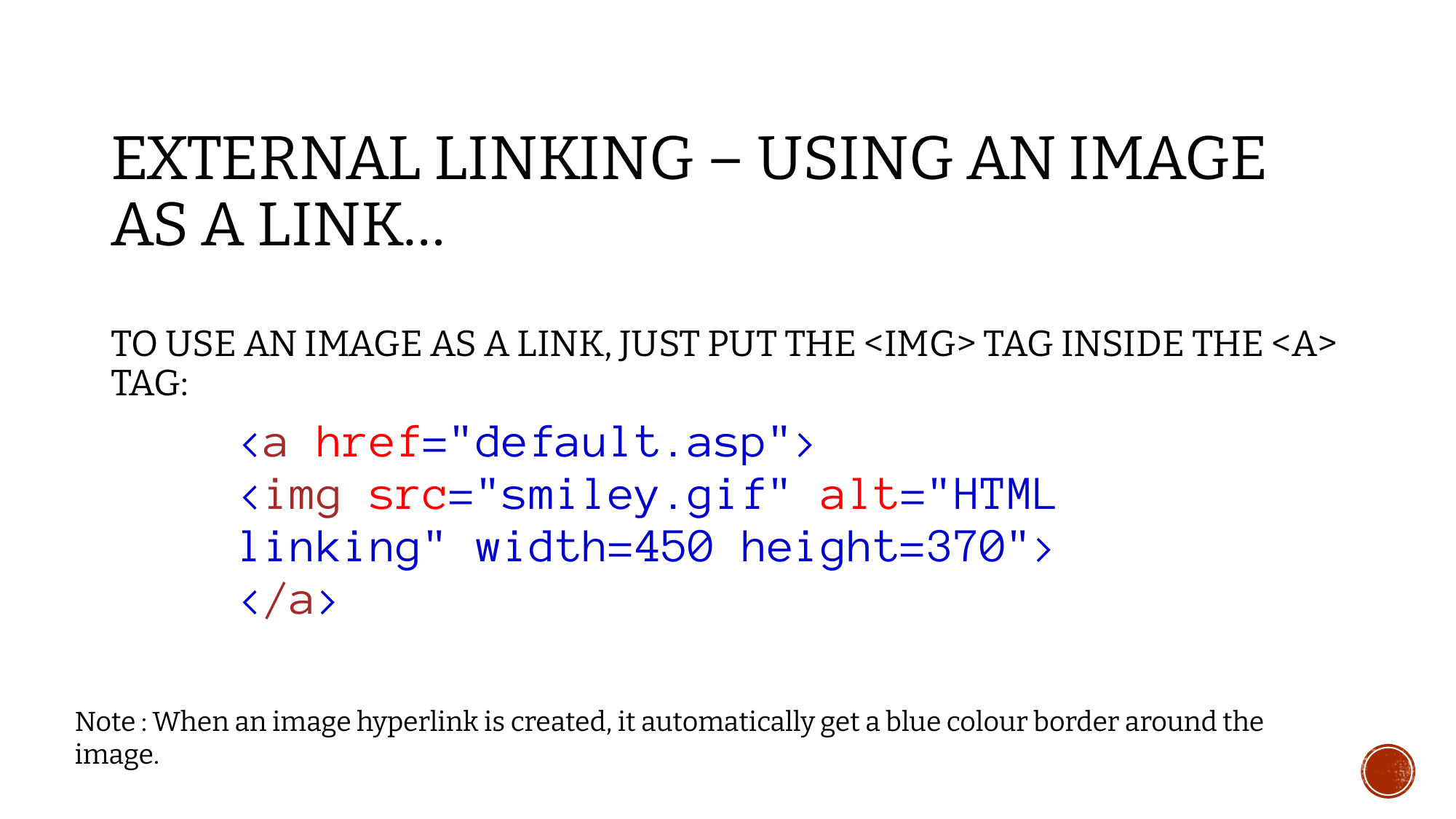

# External Linking – using an Image as a link… To use an image as a link, just put the <img> tag inside the <a> tag:
<a href="default.asp">
<img src="smiley.gif" alt="HTML linking" width=450 height=370">
</a>
Note : When an image hyperlink is created, it automatically get a blue colour border around the image.